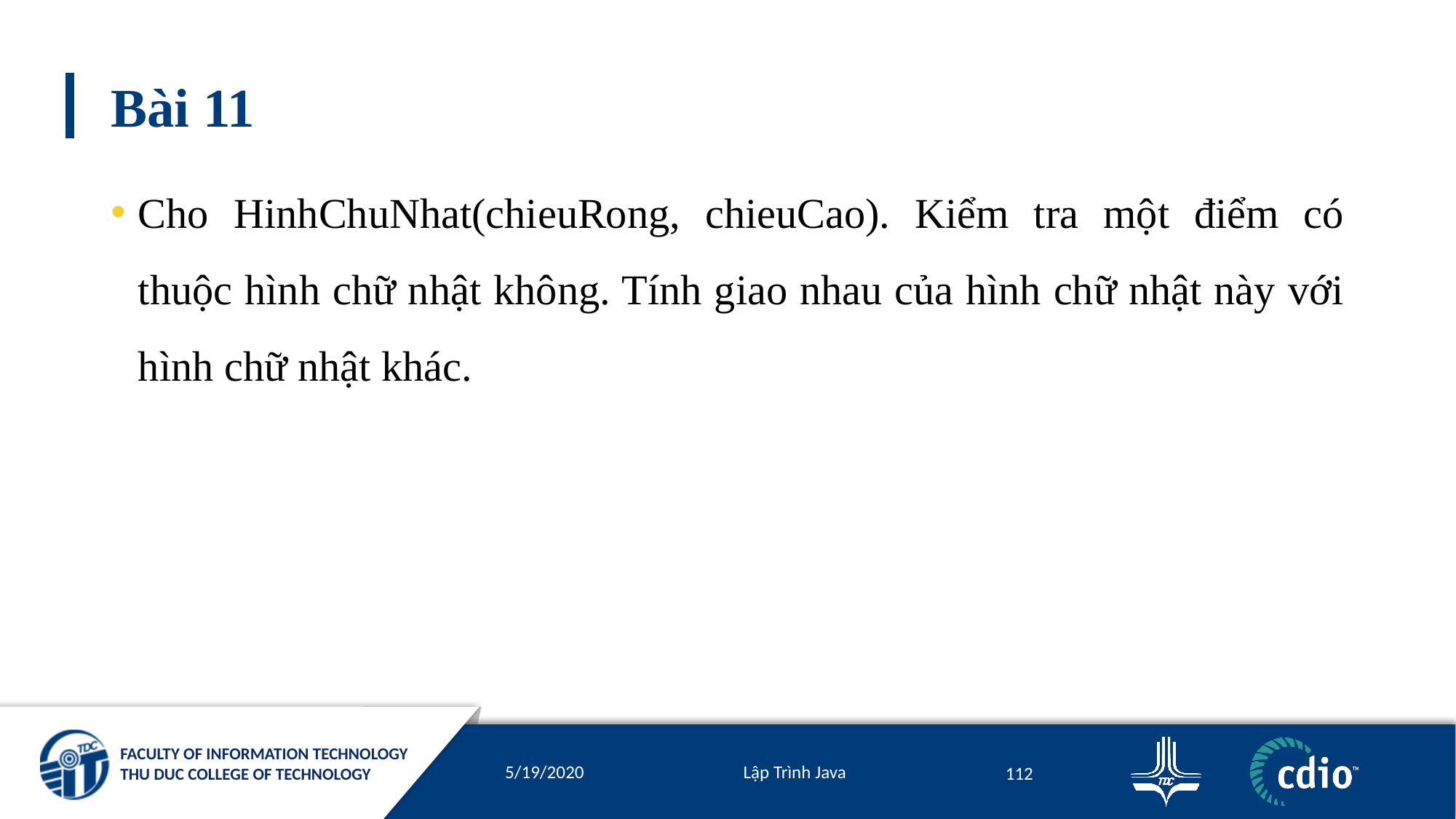

# Bài 11
Cho HinhChuNhat(chieuRong, chieuCao). Kiểm tra một điểm có thuộc hình chữ nhật không. Tính giao nhau của hình chữ nhật này với hình chữ nhật khác.